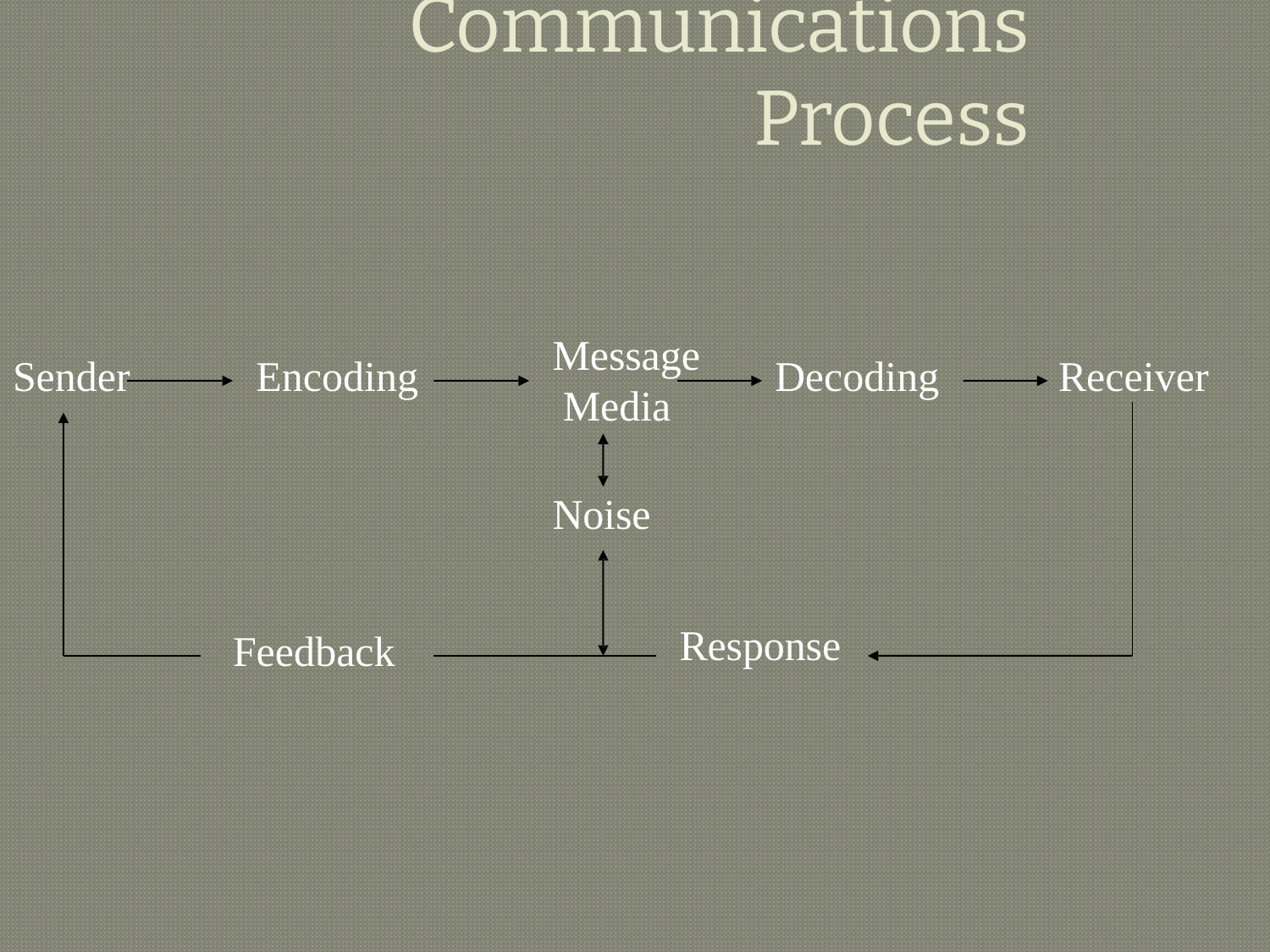

# Communications Process
Message  Media
Sender
Encoding
Decoding
Receiver

Noise

Response
Feedback